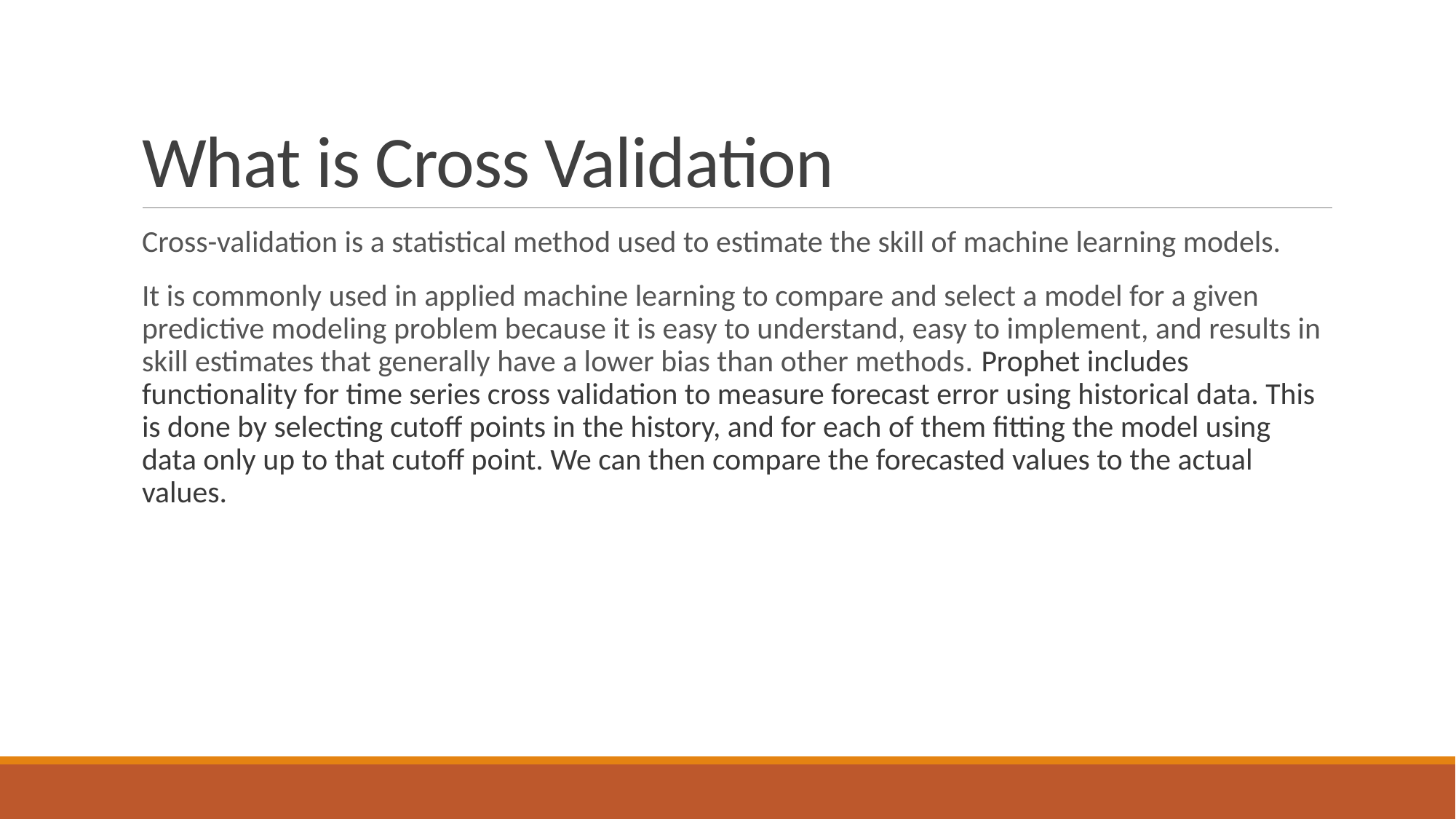

# What is Cross Validation
Cross-validation is a statistical method used to estimate the skill of machine learning models.
It is commonly used in applied machine learning to compare and select a model for a given predictive modeling problem because it is easy to understand, easy to implement, and results in skill estimates that generally have a lower bias than other methods. Prophet includes functionality for time series cross validation to measure forecast error using historical data. This is done by selecting cutoff points in the history, and for each of them fitting the model using data only up to that cutoff point. We can then compare the forecasted values to the actual values.